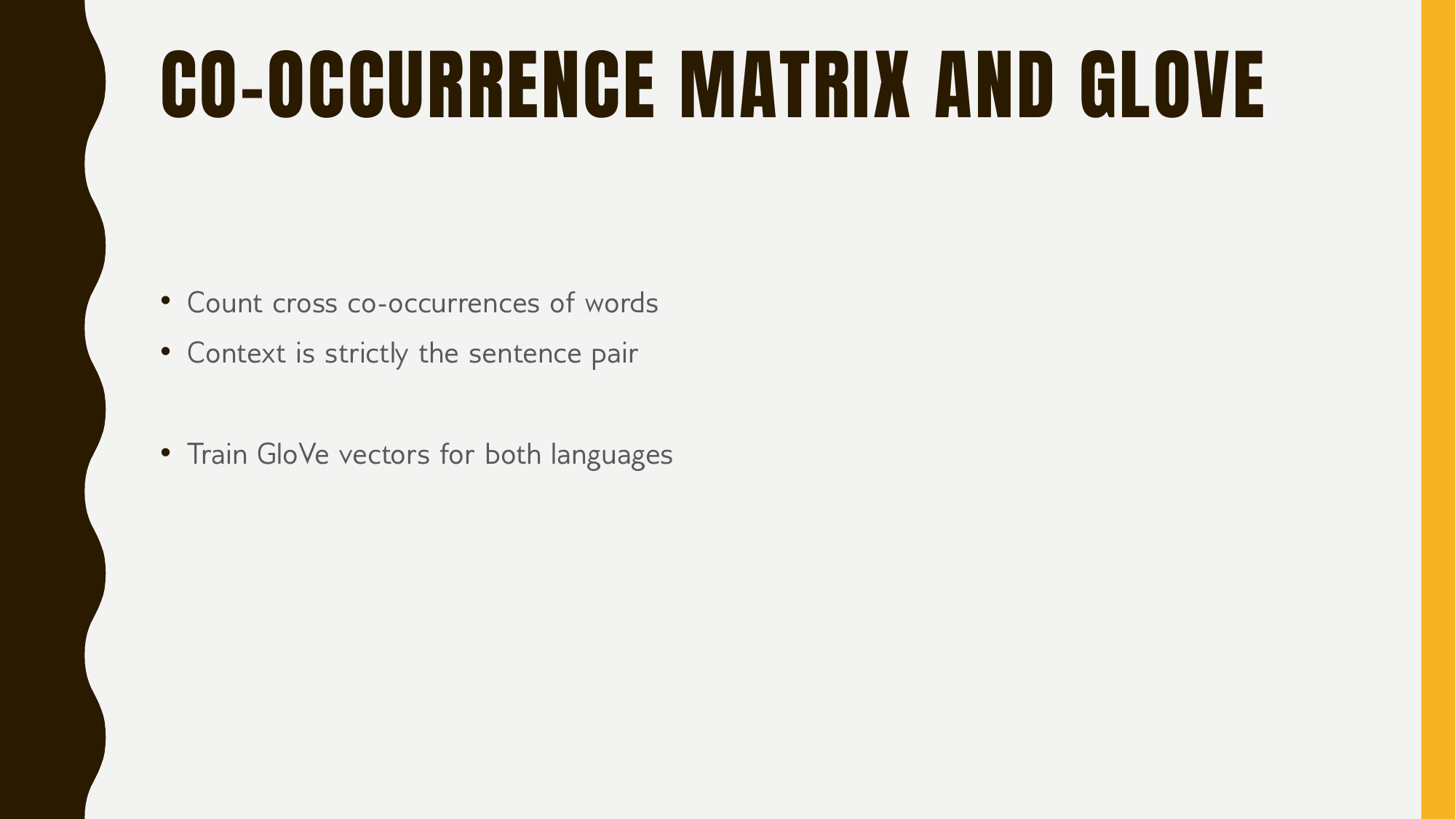

# Co-occurrence matrix and GloVe
Count cross co-occurrences of words
Context is strictly the sentence pair

Train GloVe vectors for both languages